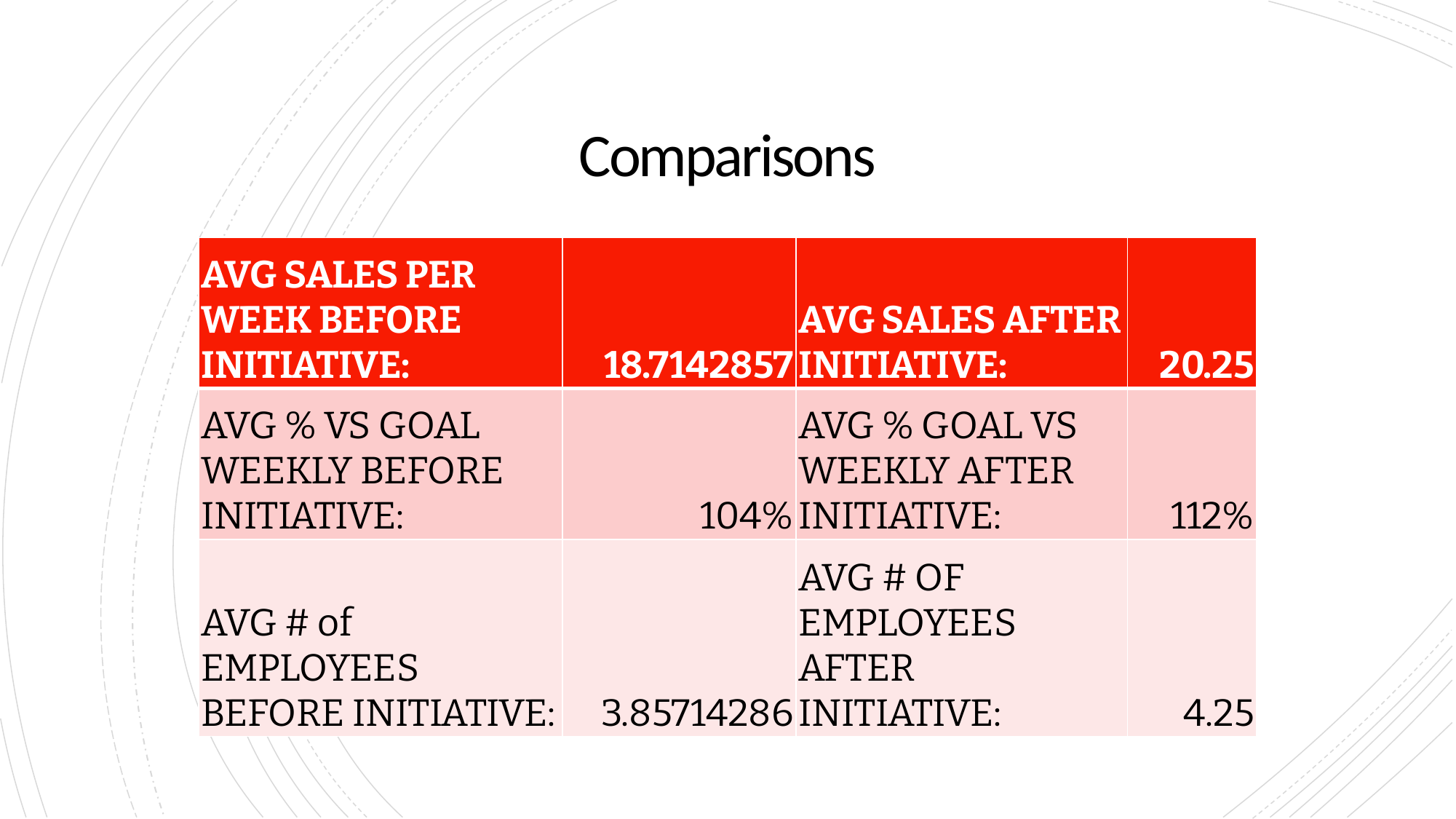

# Comparisons
| AVG SALES PER WEEK BEFORE INITIATIVE: | 18.7142857 | AVG SALES AFTER INITIATIVE: | 20.25 |
| --- | --- | --- | --- |
| AVG % VS GOAL WEEKLY BEFORE INITIATIVE: | 104% | AVG % GOAL VS WEEKLY AFTER INITIATIVE: | 112% |
| AVG # of EMPLOYEES BEFORE INITIATIVE: | 3.85714286 | AVG # OF EMPLOYEES AFTER INITIATIVE: | 4.25 |